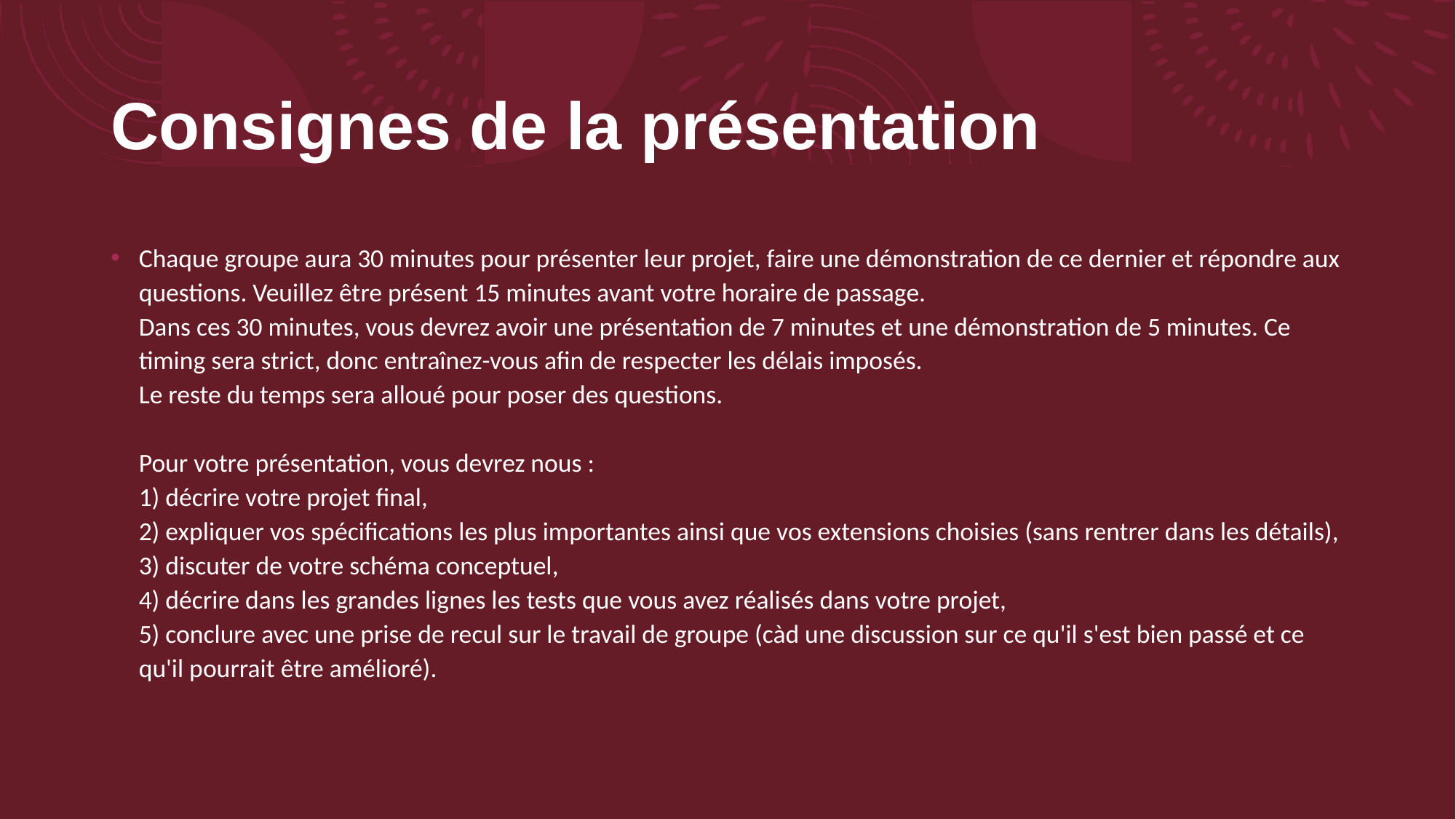

# Consignes de la présentation
Chaque groupe aura 30 minutes pour présenter leur projet, faire une démonstration de ce dernier et répondre aux questions. Veuillez être présent 15 minutes avant votre horaire de passage.
Dans ces 30 minutes, vous devrez avoir une présentation de 7 minutes et une démonstration de 5 minutes. Ce timing sera strict, donc entraînez-vous afin de respecter les délais imposés.
Le reste du temps sera alloué pour poser des questions.
Pour votre présentation, vous devrez nous :
1) décrire votre projet final,
2) expliquer vos spécifications les plus importantes ainsi que vos extensions choisies (sans rentrer dans les détails),
3) discuter de votre schéma conceptuel,
4) décrire dans les grandes lignes les tests que vous avez réalisés dans votre projet,
5) conclure avec une prise de recul sur le travail de groupe (càd une discussion sur ce qu'il s'est bien passé et ce qu'il pourrait être amélioré).